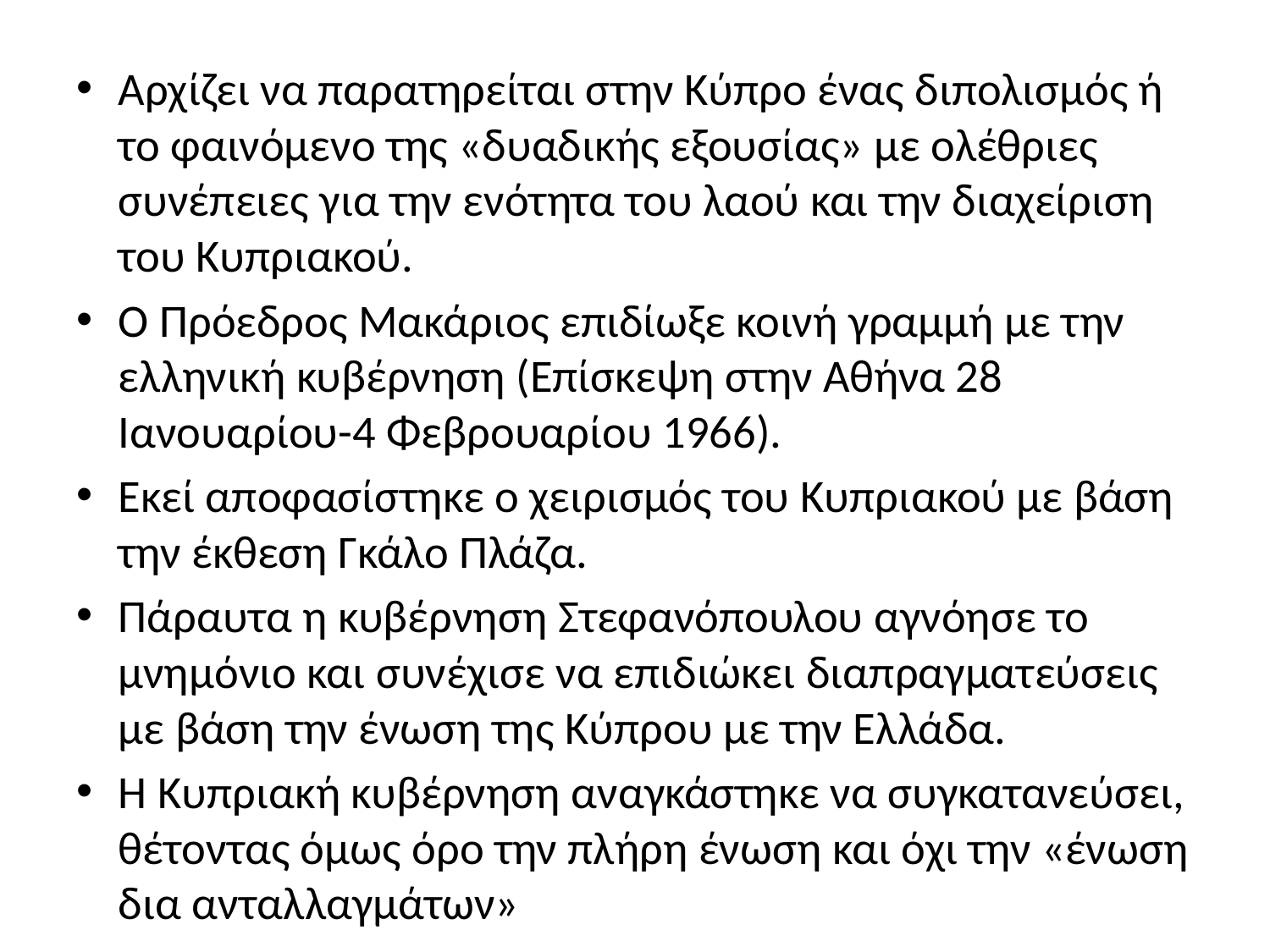

Αρχίζει να παρατηρείται στην Κύπρο ένας διπολισμός ή το φαινόμενο της «δυαδικής εξουσίας» με ολέθριες συνέπειες για την ενότητα του λαού και την διαχείριση του Κυπριακού.
Ο Πρόεδρος Μακάριος επιδίωξε κοινή γραμμή με την ελληνική κυβέρνηση (Επίσκεψη στην Αθήνα 28 Ιανουαρίου-4 Φεβρουαρίου 1966).
Εκεί αποφασίστηκε ο χειρισμός του Κυπριακού με βάση την έκθεση Γκάλο Πλάζα.
Πάραυτα η κυβέρνηση Στεφανόπουλου αγνόησε το μνημόνιο και συνέχισε να επιδιώκει διαπραγματεύσεις με βάση την ένωση της Κύπρου με την Ελλάδα.
Η Κυπριακή κυβέρνηση αναγκάστηκε να συγκατανεύσει, θέτοντας όμως όρο την πλήρη ένωση και όχι την «ένωση δια ανταλλαγμάτων»